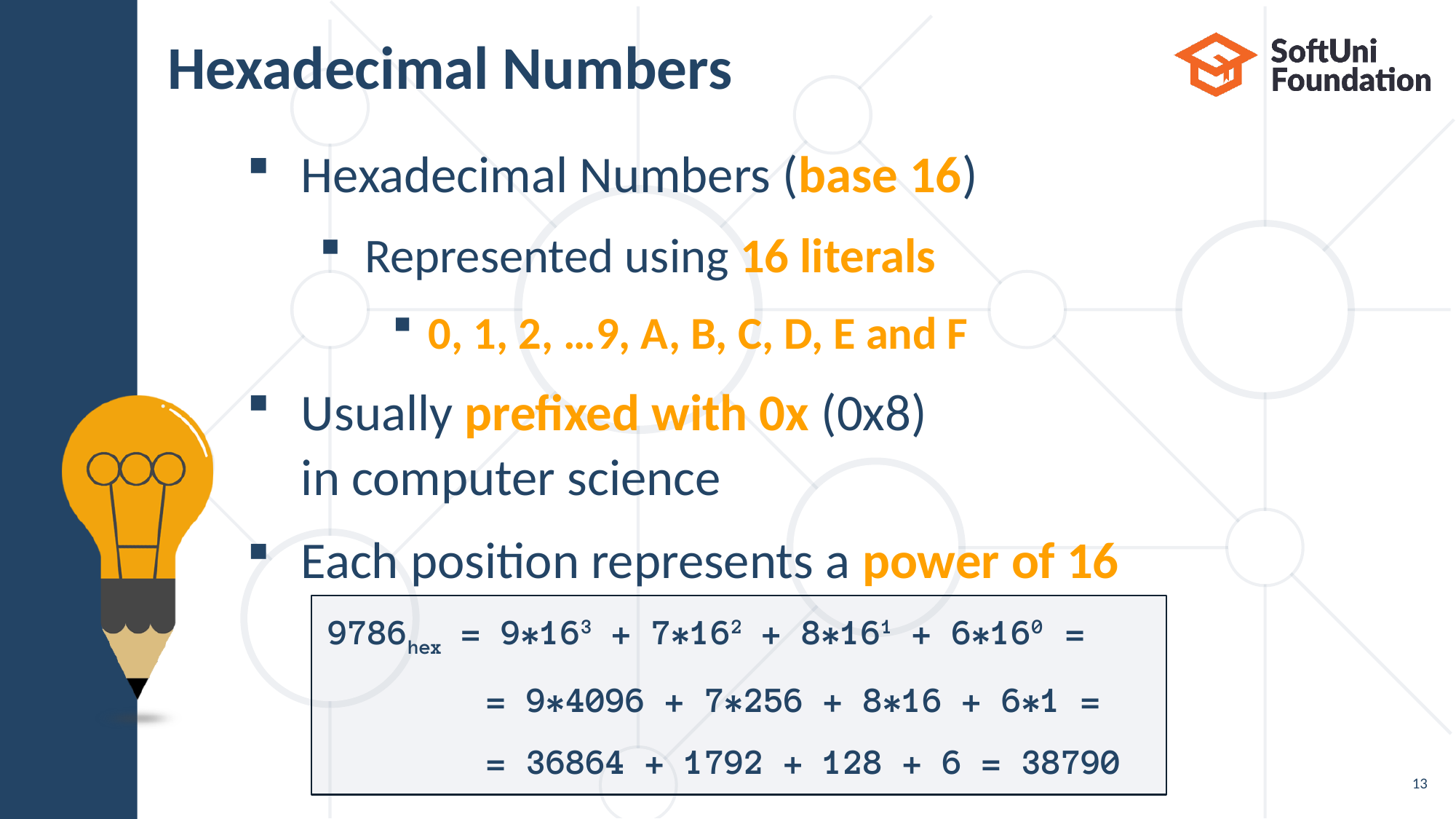

# Hexadecimal Numbers
Hexadecimal Numbers (base 16)
Represented using 16 literals
0, 1, 2, …9, A, B, C, D, E and F
Usually prefixed with 0x (0x8)
in computer science
Each position represents a power of 16

9786hex = 9*163 + 7*162 + 8*161 + 6*160  =
        = 9*4096 + 7*256 + 8*16 + 6*1 =
        = 36864 + 1792 + 128 + 6 = 38790
13